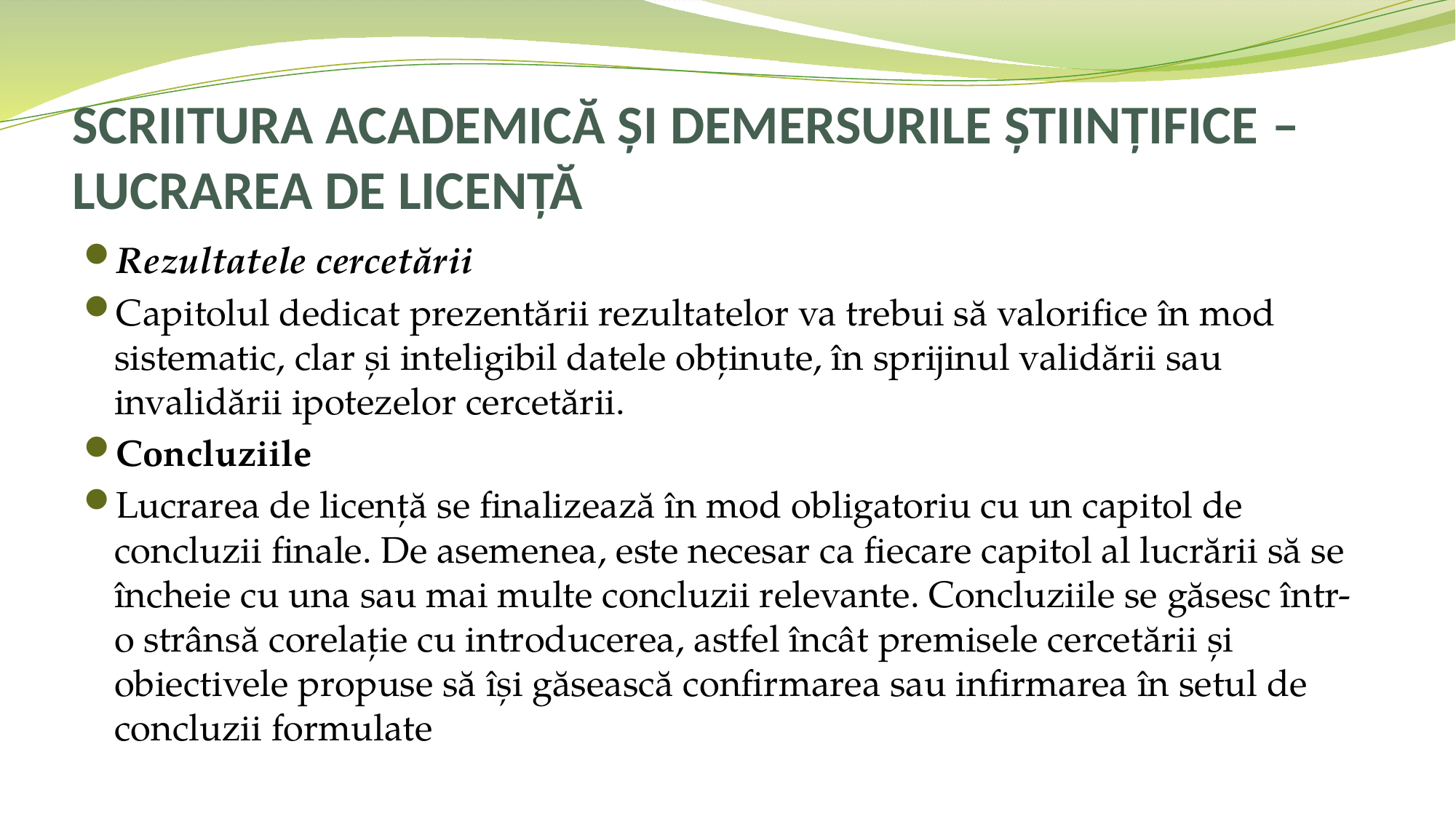

# SCRIITURA ACADEMICĂ ȘI DEMERSURILE ȘTIINȚIFICE – LUCRAREA DE LICENȚĂ
Rezultatele cercetării
Capitolul dedicat prezentării rezultatelor va trebui să valorifice în mod sistematic, clar și inteligibil datele obținute, în sprijinul validării sau invalidării ipotezelor cercetării.
Concluziile
Lucrarea de licență se finalizează în mod obligatoriu cu un capitol de concluzii finale. De asemenea, este necesar ca fiecare capitol al lucrării să se încheie cu una sau mai multe concluzii relevante. Concluziile se găsesc într-o strânsă corelație cu introducerea, astfel încât premisele cercetării și obiectivele propuse să își găsească confirmarea sau infirmarea în setul de concluzii formulate